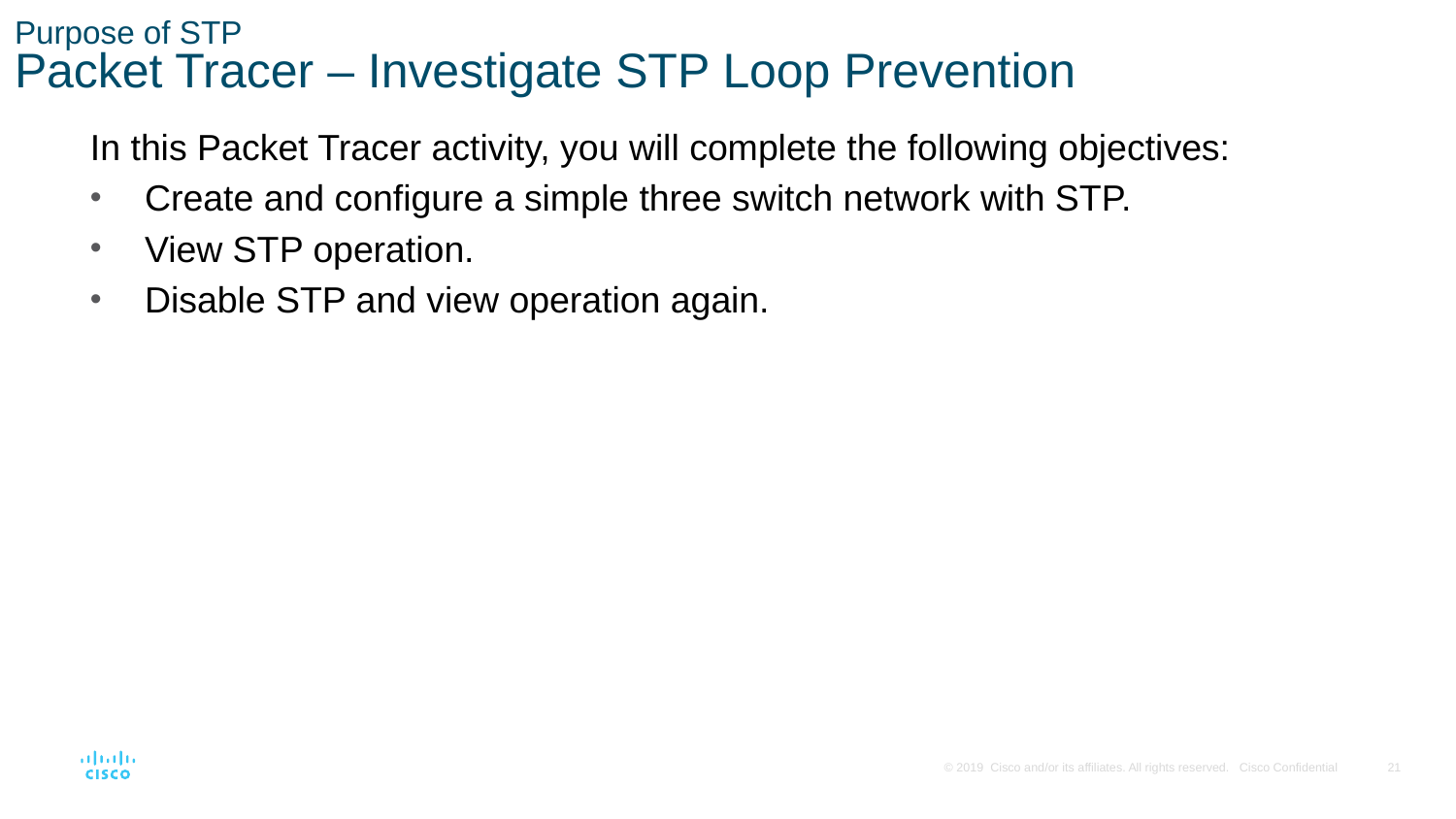

# Purpose of STP Packet Tracer – Investigate STP Loop Prevention
In this Packet Tracer activity, you will complete the following objectives:
Create and configure a simple three switch network with STP.
View STP operation.
Disable STP and view operation again.